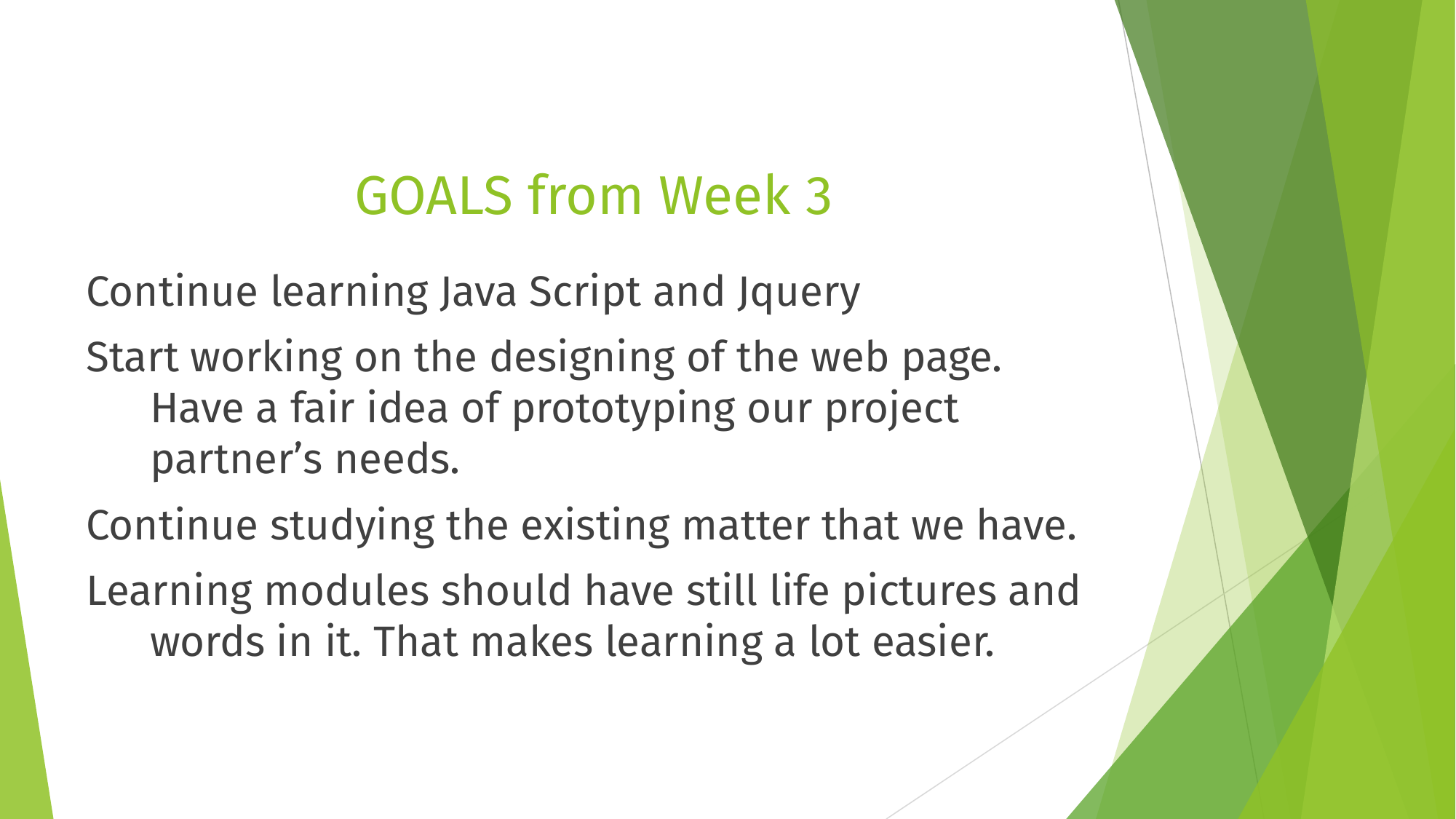

# GOALS from Week 3
Continue learning Java Script and Jquery
Start working on the designing of the web page. Have a fair idea of prototyping our project partner’s needs.
Continue studying the existing matter that we have.
Learning modules should have still life pictures and words in it. That makes learning a lot easier.